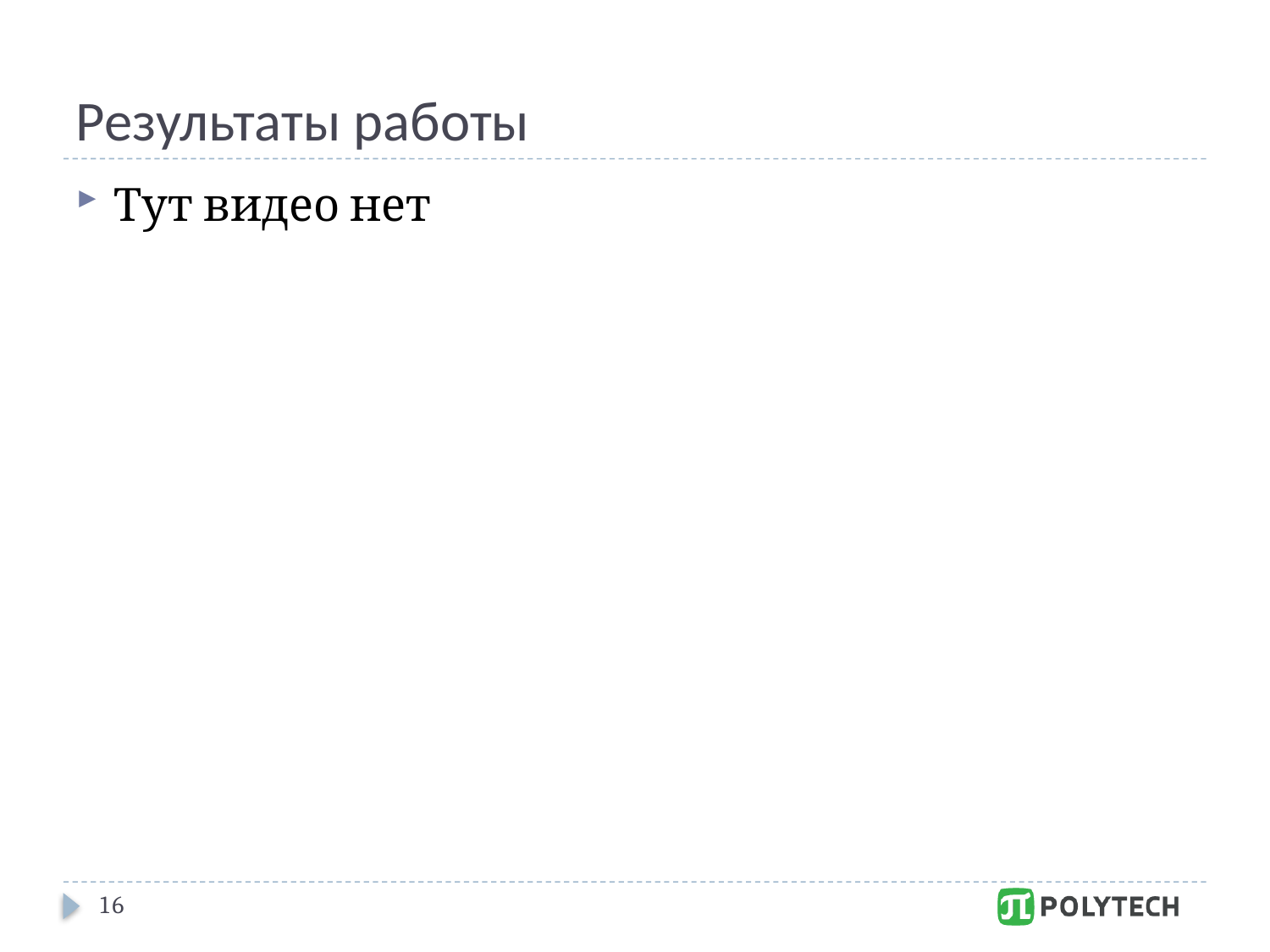

# Результаты работы
Тут видео нет
16